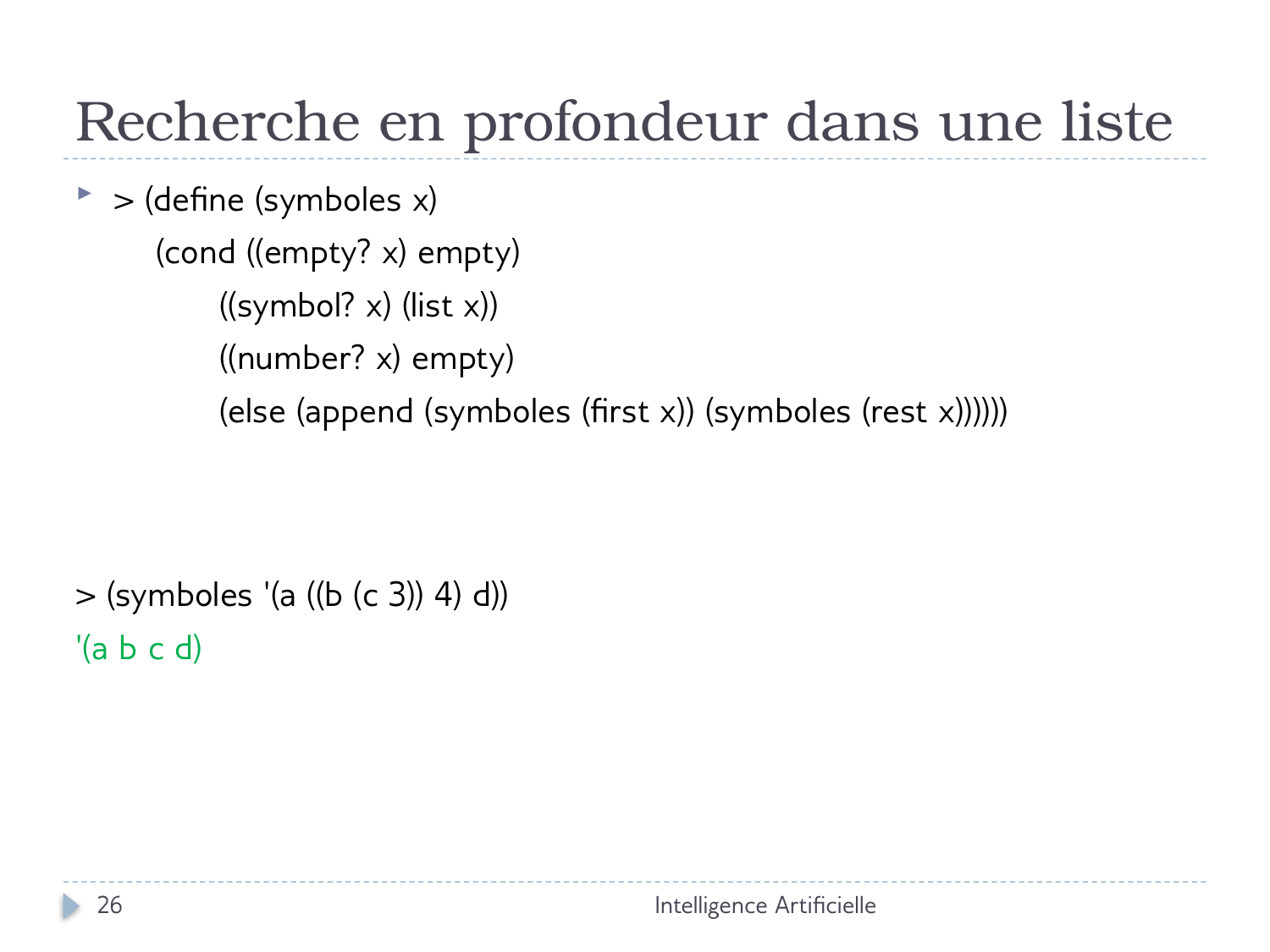

# Recherche en profondeur dans une liste
> (define (symboles x)
	    (cond ((empty? x) empty)
	          ((symbol? x) (list x))
	          ((number? x) empty)
	          (else (append (symboles (first x)) (symboles (rest x))))))

> (symboles '(a ((b (c 3)) 4) d))
'(a b c d)
26
Intelligence Artificielle